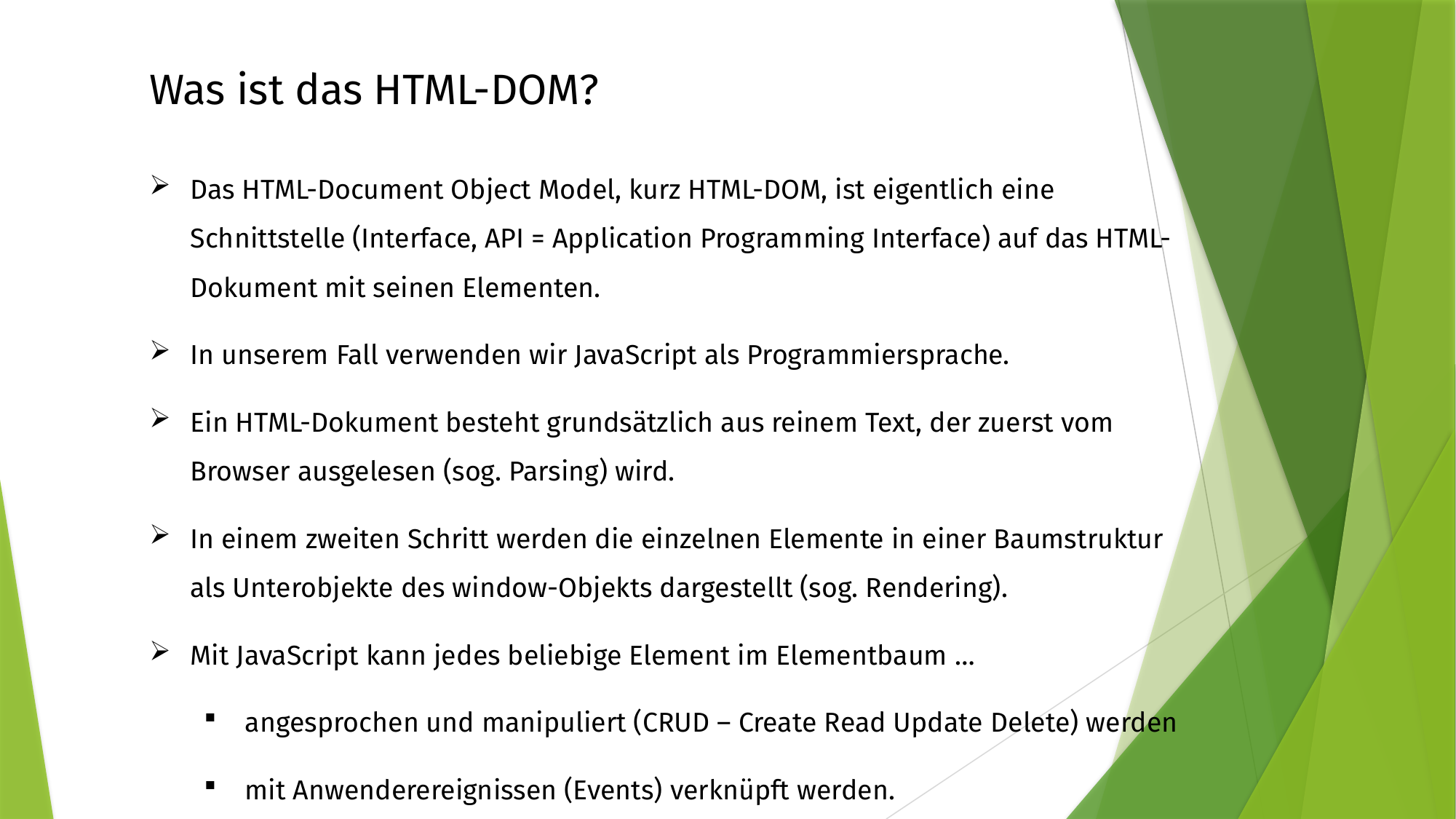

Was ist das HTML-DOM?
Das HTML-Document Object Model, kurz HTML-DOM, ist eigentlich eine Schnittstelle (Interface, API = Application Programming Interface) auf das HTML-Dokument mit seinen Elementen.
In unserem Fall verwenden wir JavaScript als Programmiersprache.
Ein HTML-Dokument besteht grundsätzlich aus reinem Text, der zuerst vom Browser ausgelesen (sog. Parsing) wird.
In einem zweiten Schritt werden die einzelnen Elemente in einer Baumstruktur als Unterobjekte des window-Objekts dargestellt (sog. Rendering).
Mit JavaScript kann jedes beliebige Element im Elementbaum …
angesprochen und manipuliert (CRUD – Create Read Update Delete) werden
mit Anwenderereignissen (Events) verknüpft werden.